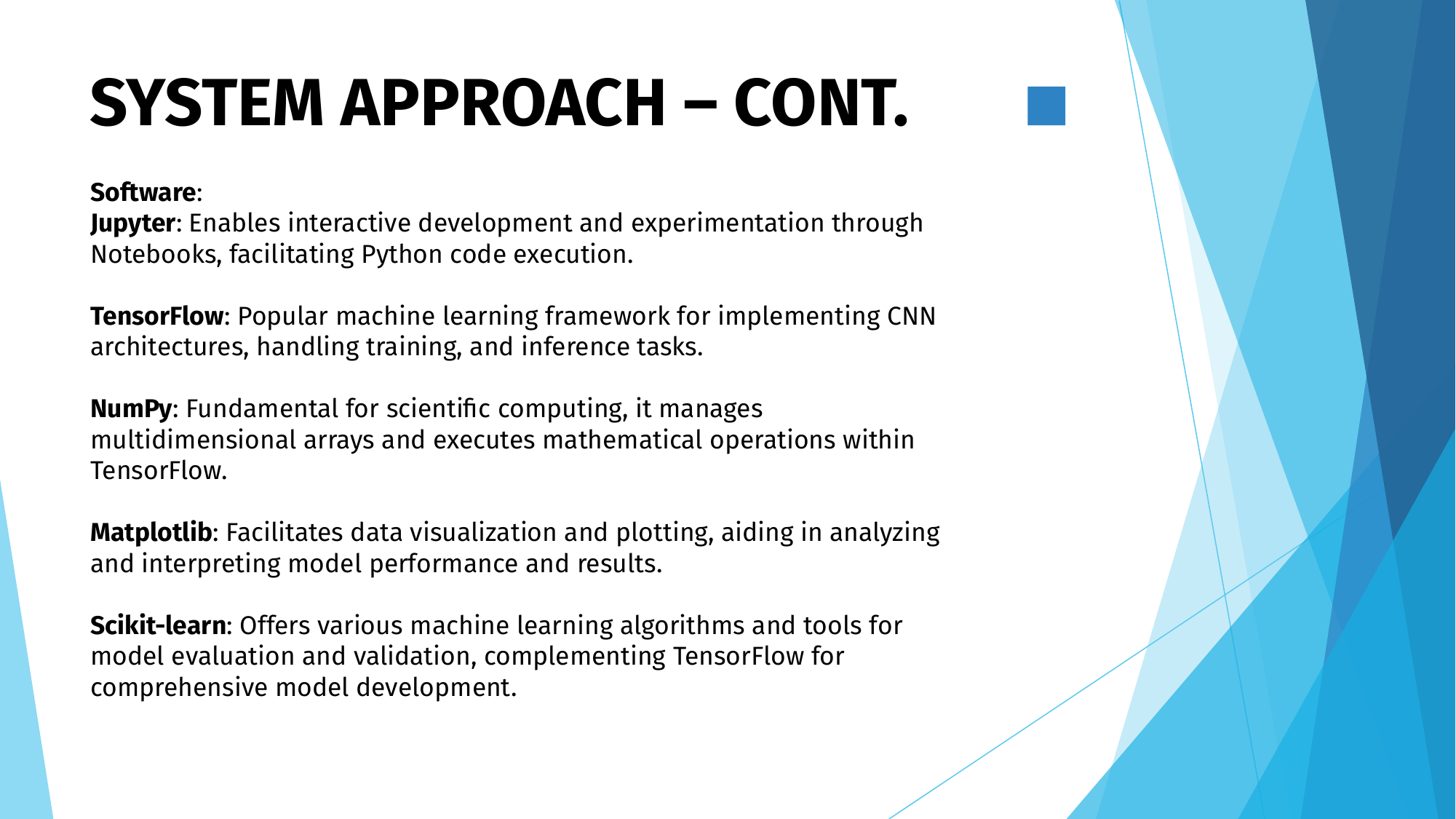

# SYSTEM APPROACH – CONT.

Software:
Jupyter: Enables interactive development and experimentation through Notebooks, facilitating Python code execution.

TensorFlow: Popular machine learning framework for implementing CNN architectures, handling training, and inference tasks.

NumPy: Fundamental for scientific computing, it manages multidimensional arrays and executes mathematical operations within TensorFlow.

Matplotlib: Facilitates data visualization and plotting, aiding in analyzing and interpreting model performance and results.

Scikit-learn: Offers various machine learning algorithms and tools for model evaluation and validation, complementing TensorFlow for comprehensive model development.
6